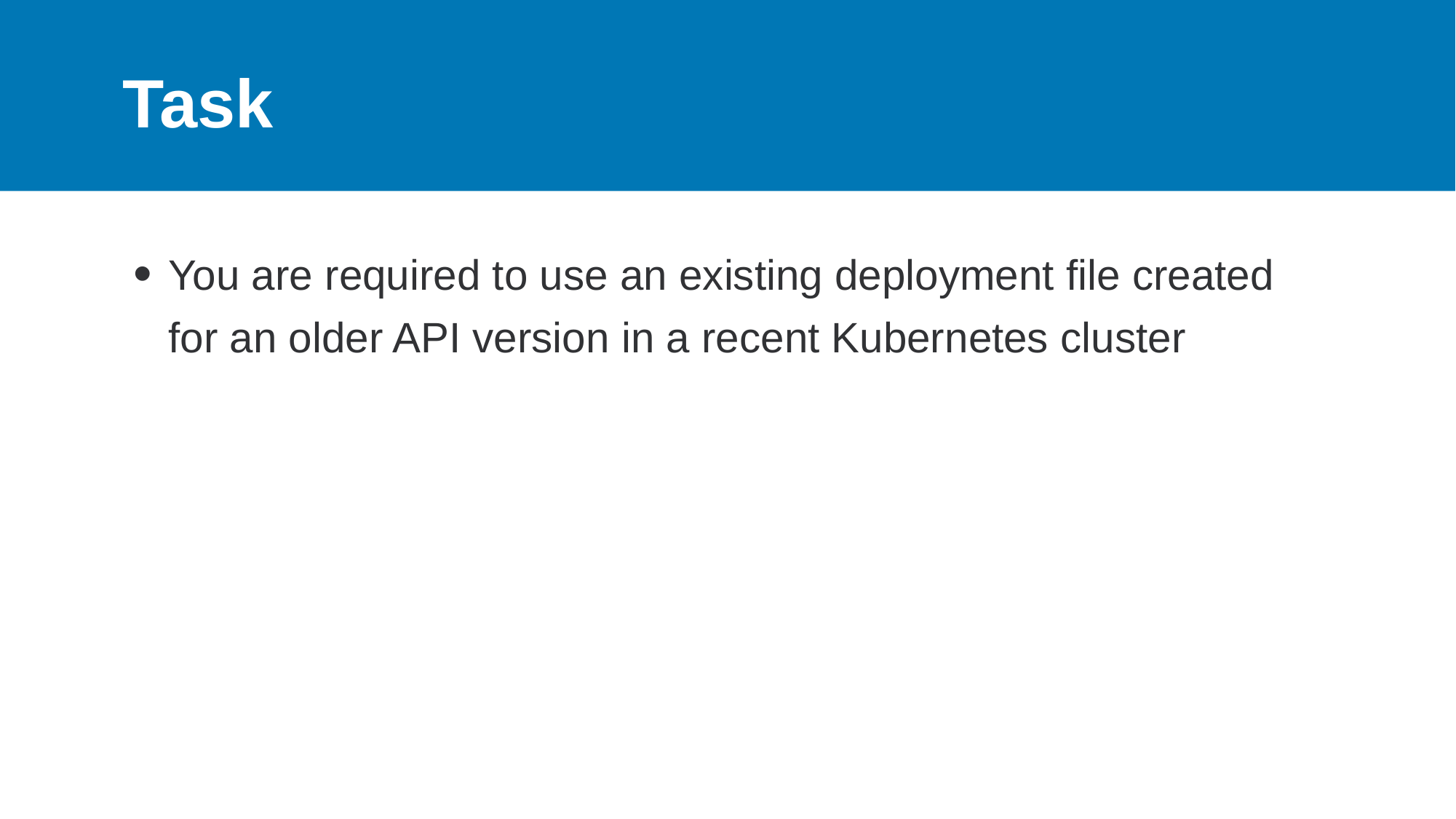

# Task
You are required to use an existing deployment file created for an older API version in a recent Kubernetes cluster